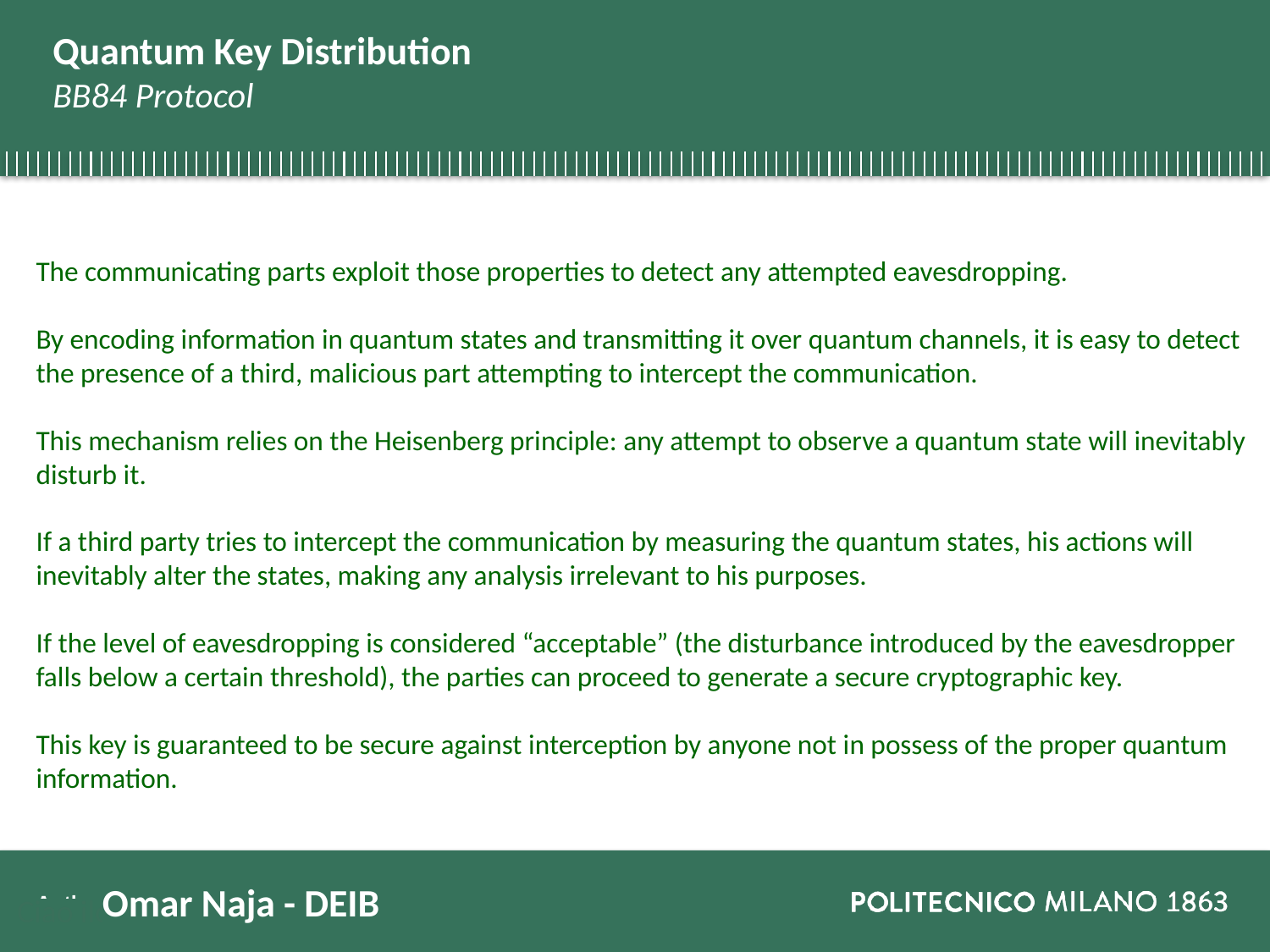

# Quantum Key Distribution BB84 Protocol

The communicating parts exploit those properties to detect any attempted eavesdropping.

By encoding information in quantum states and transmitting it over quantum channels, it is easy to detect the presence of a third, malicious part attempting to intercept the communication.

This mechanism relies on the Heisenberg principle: any attempt to observe a quantum state will inevitably disturb it.

If a third party tries to intercept the communication by measuring the quantum states, his actions will inevitably alter the states, making any analysis irrelevant to his purposes.

If the level of eavesdropping is considered “acceptable” (the disturbance introduced by the eavesdropper falls below a certain threshold), the parties can proceed to generate a secure cryptographic key.

This key is guaranteed to be secure against interception by anyone not in possess of the proper quantum information.
Omar Naja - DEIB
Ciao ilo mi ciamo om